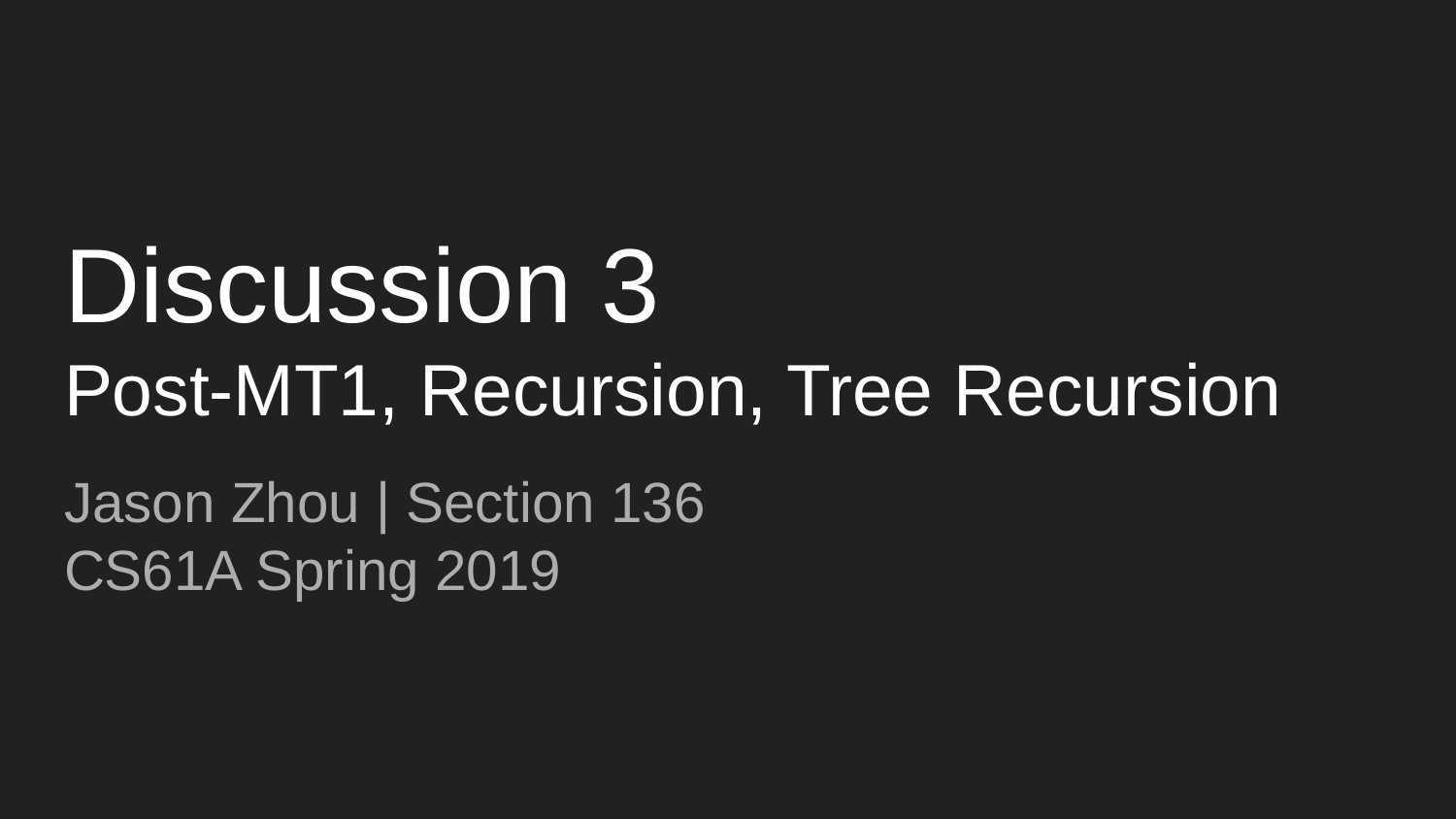

# Discussion 3
Post-MT1, Recursion, Tree Recursion
Jason Zhou | Section 136
CS61A Spring 2019